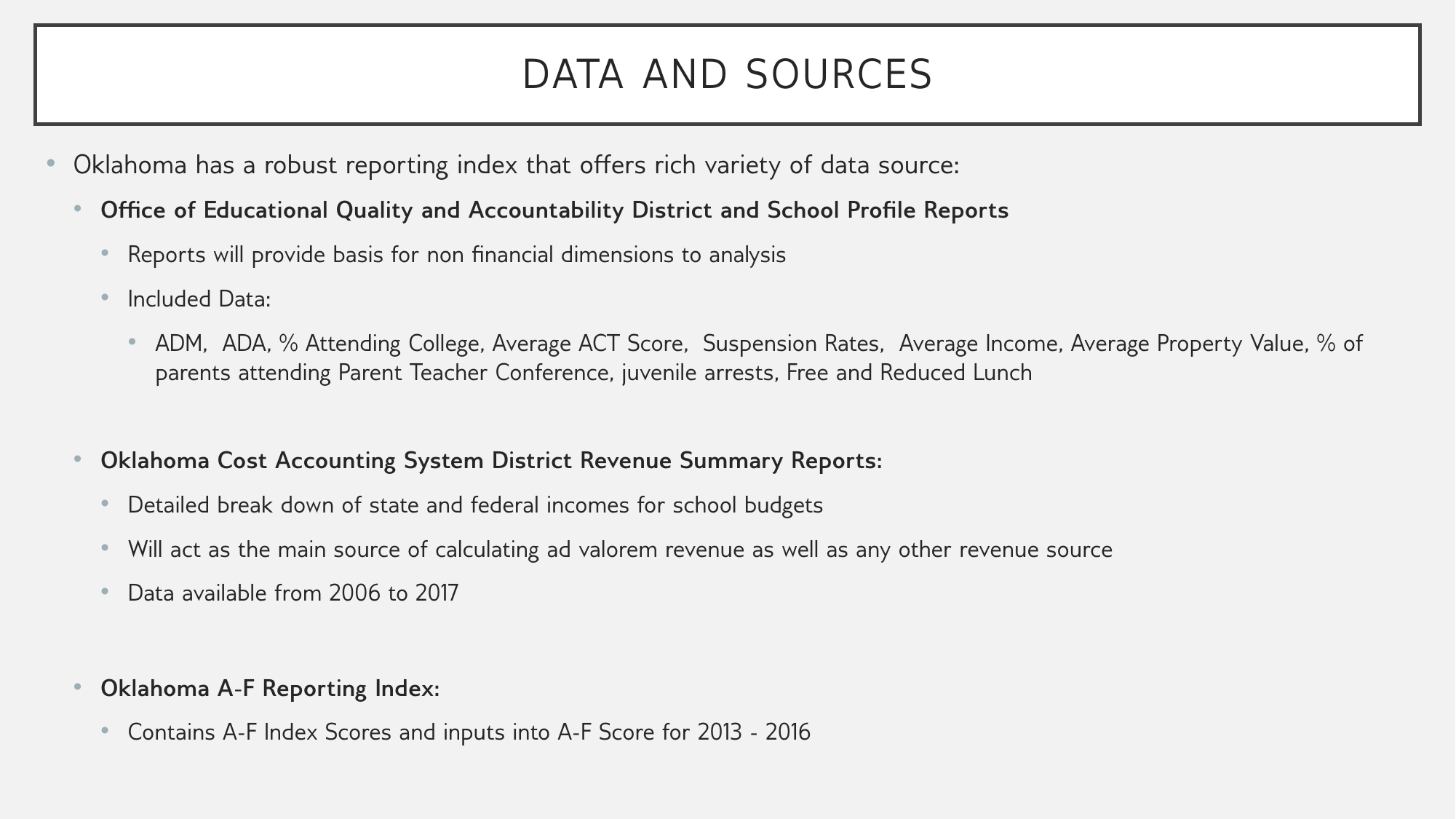

# Data and Sources
Oklahoma has a robust reporting index that offers rich variety of data source:
Office of Educational Quality and Accountability District and School Profile Reports
Reports will provide basis for non financial dimensions to analysis
Included Data:
ADM,  ADA, % Attending College, Average ACT Score,  Suspension Rates,  Average Income, Average Property Value, % of parents attending Parent Teacher Conference, juvenile arrests, Free and Reduced Lunch

Oklahoma Cost Accounting System District Revenue Summary Reports:
Detailed break down of state and federal incomes for school budgets
Will act as the main source of calculating ad valorem revenue as well as any other revenue source
Data available from 2006 to 2017

Oklahoma A-F Reporting Index:
Contains A-F Index Scores and inputs into A-F Score for 2013 - 2016